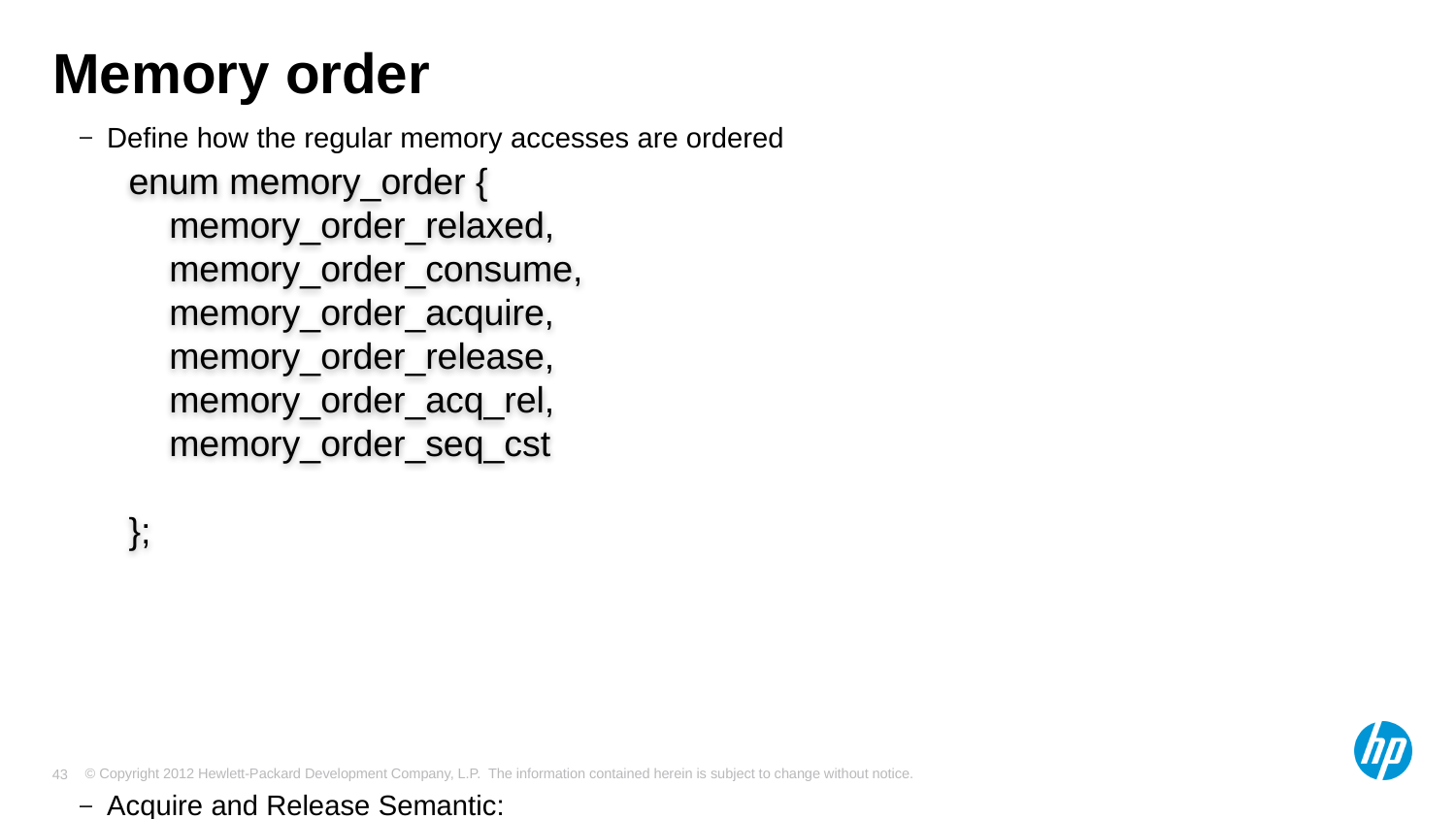

# Memory order
Define how the regular memory accesses are ordered

Acquire and Release Semantic:
Read-Acquire
Write-Release
enum memory_order {
    memory_order_relaxed,
    memory_order_consume,
    memory_order_acquire,
    memory_order_release,
    memory_order_acq_rel,
    memory_order_seq_cst
};